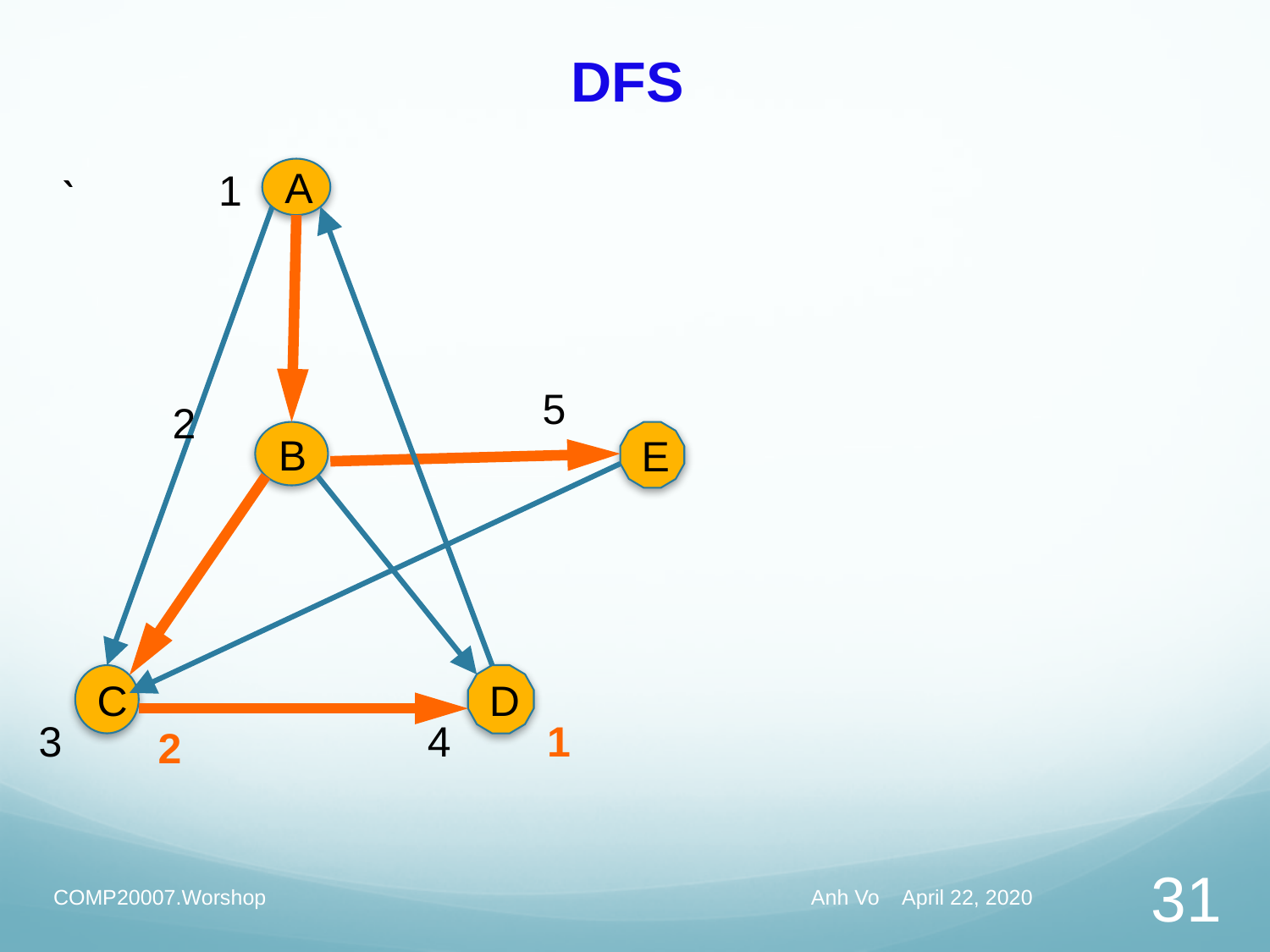

# DFS
1
 `
A
5
2
B
E
C
D
3
4
1
2
COMP20007.Worshop
Anh Vo    April 22, 2020
31